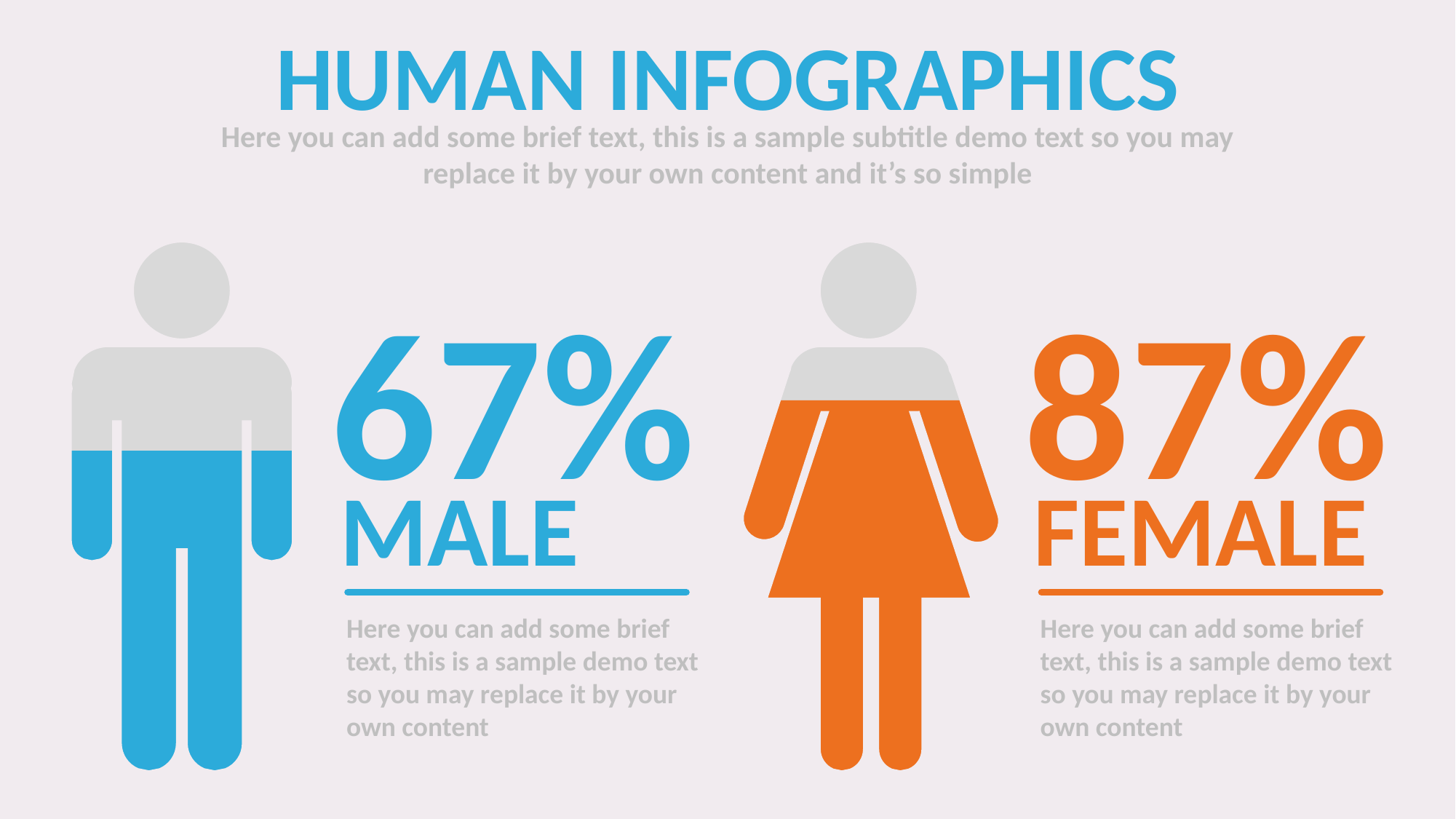

HUMAN INFOGRAPHICS
Here you can add some brief text, this is a sample subtitle demo text so you may replace it by your own content and it’s so simple
67%
87%

MALE
FEMALE
Here you can add some brief text, this is a sample demo text so you may replace it by your own content
Here you can add some brief text, this is a sample demo text so you may replace it by your own content